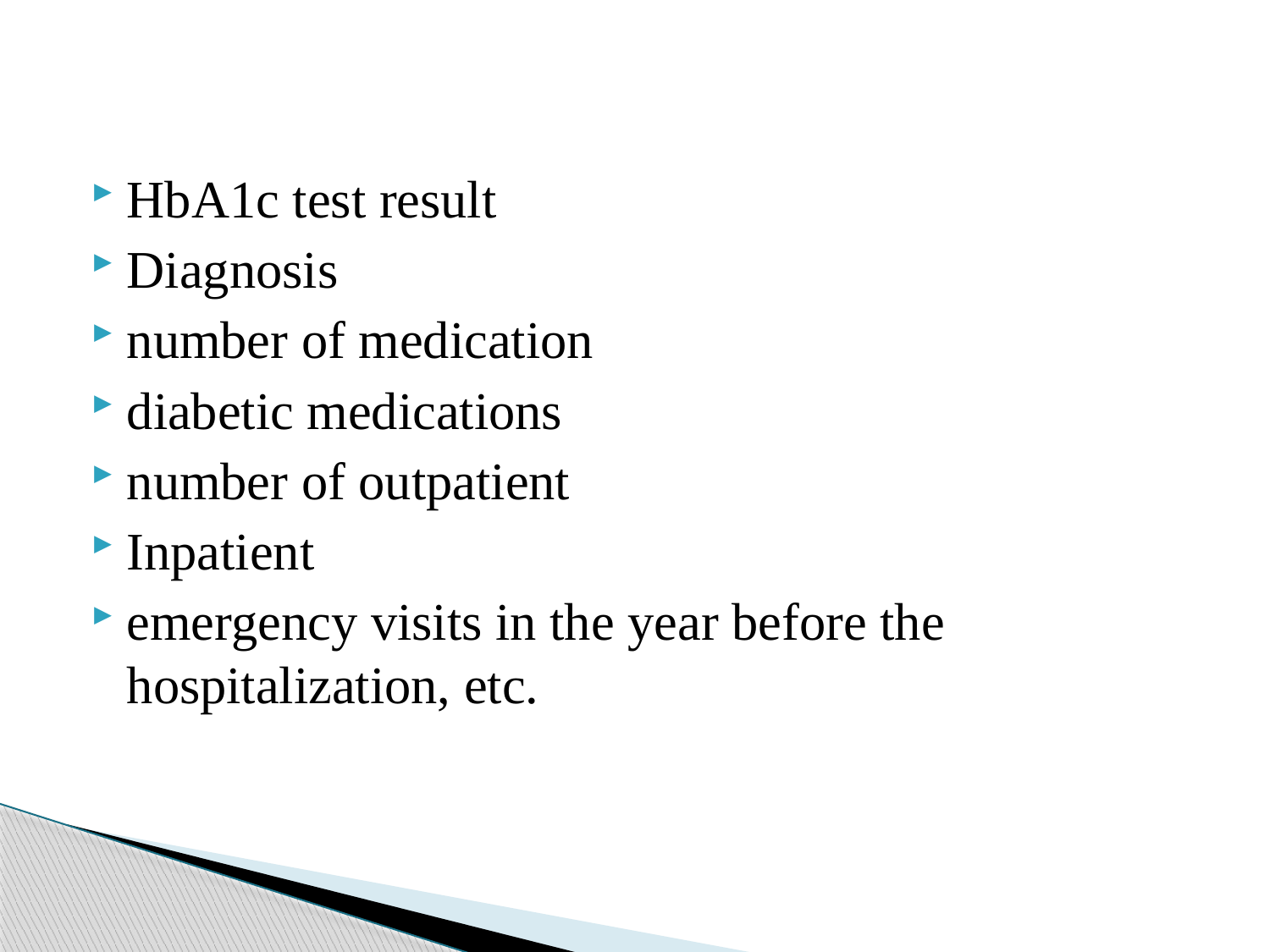

HbA1c test result
Diagnosis
number of medication
diabetic medications
number of outpatient
Inpatient
emergency visits in the year before the hospitalization, etc.